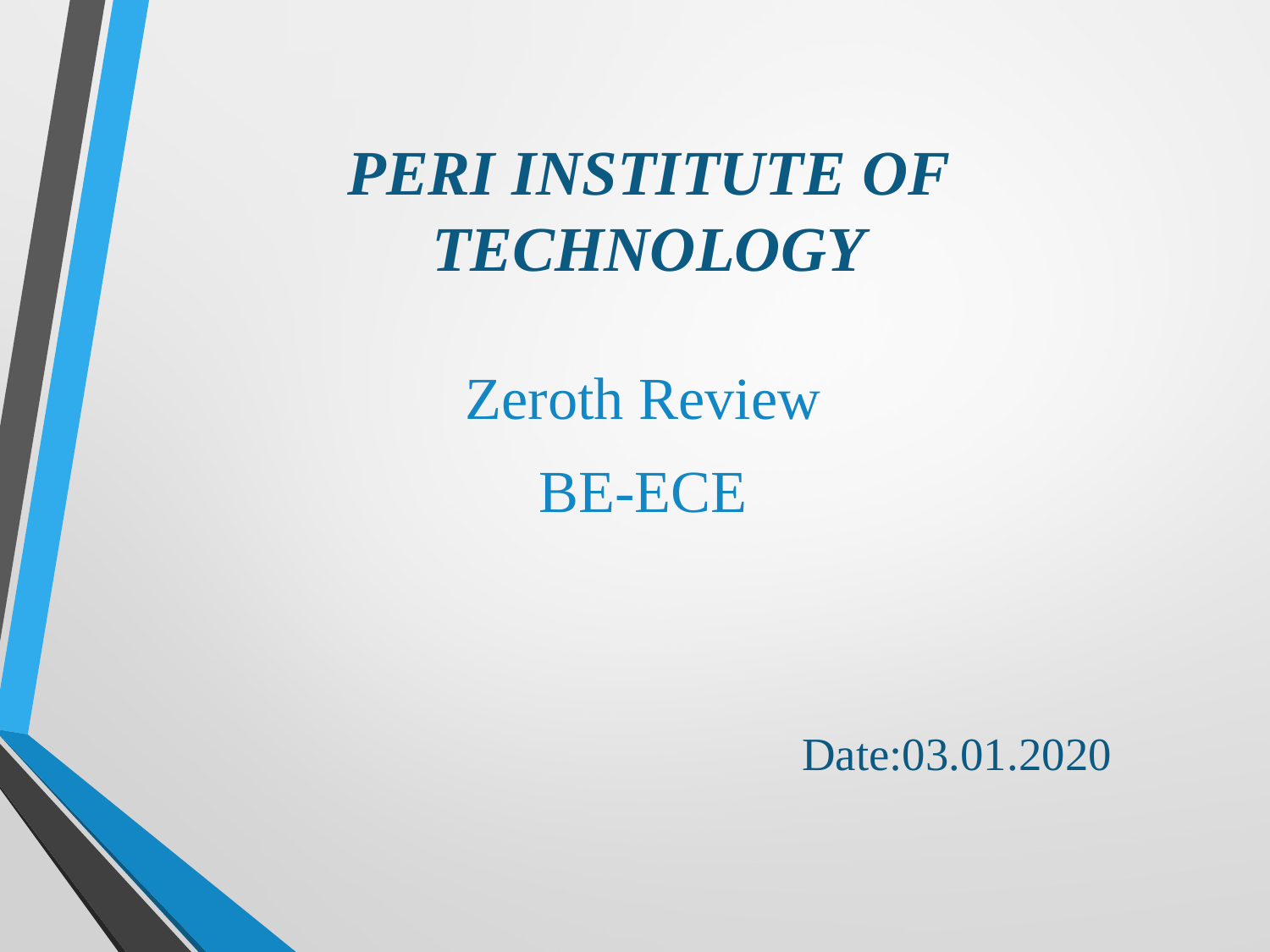

# PERI INSTITUTE OF TECHNOLOGY
Zeroth Review
BE-ECE

                                                                                                Date:03.01.2020